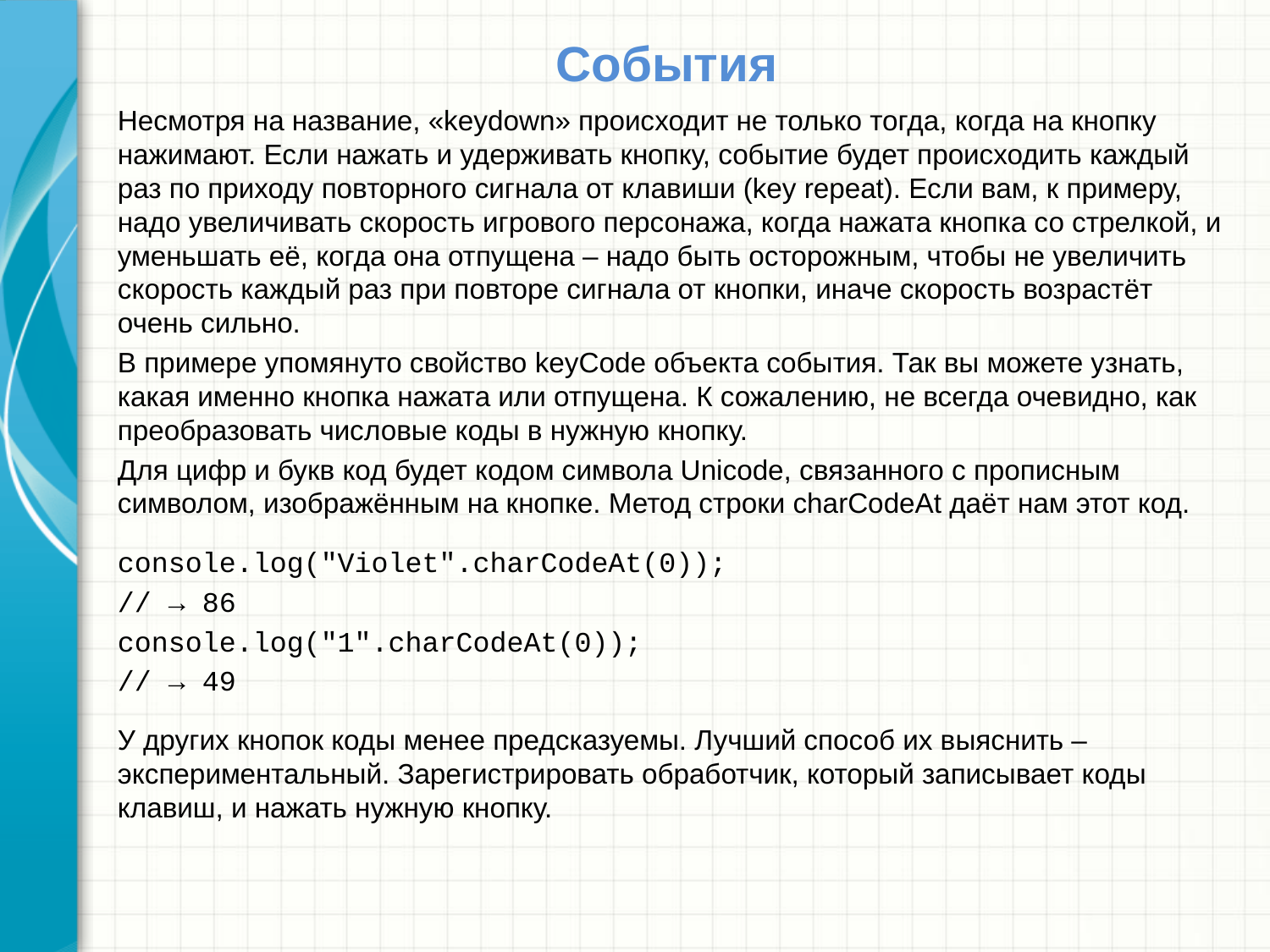

# События
Несмотря на название, «keydown» происходит не только тогда, когда на кнопку нажимают. Если нажать и удерживать кнопку, событие будет происходить каждый раз по приходу повторного сигнала от клавиши (key repeat). Если вам, к примеру, надо увеличивать скорость игрового персонажа, когда нажата кнопка со стрелкой, и уменьшать её, когда она отпущена – надо быть осторожным, чтобы не увеличить скорость каждый раз при повторе сигнала от кнопки, иначе скорость возрастёт очень сильно.
В примере упомянуто свойство keyCode объекта события. Так вы можете узнать, какая именно кнопка нажата или отпущена. К сожалению, не всегда очевидно, как преобразовать числовые коды в нужную кнопку.
Для цифр и букв код будет кодом символа Unicode, связанного с прописным символом, изображённым на кнопке. Метод строки charCodeAt даёт нам этот код.

console.log("Violet".charCodeAt(0));
// → 86
console.log("1".charCodeAt(0));
// → 49

У других кнопок коды менее предсказуемы. Лучший способ их выяснить – экспериментальный. Зарегистрировать обработчик, который записывает коды клавиш, и нажать нужную кнопку.